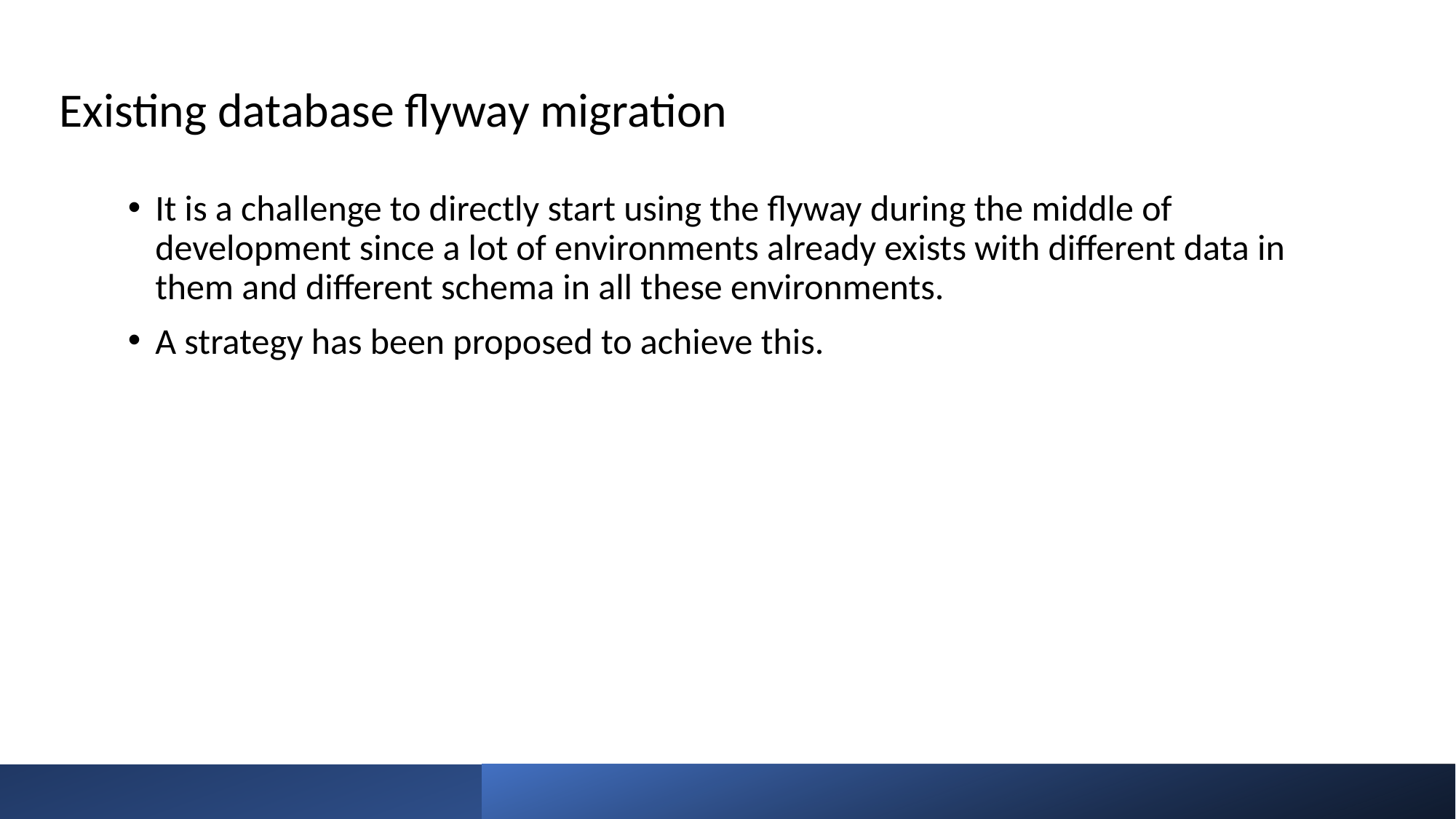

# Existing database flyway migration
It is a challenge to directly start using the flyway during the middle of development since a lot of environments already exists with different data in them and different schema in all these environments.
A strategy has been proposed to achieve this.